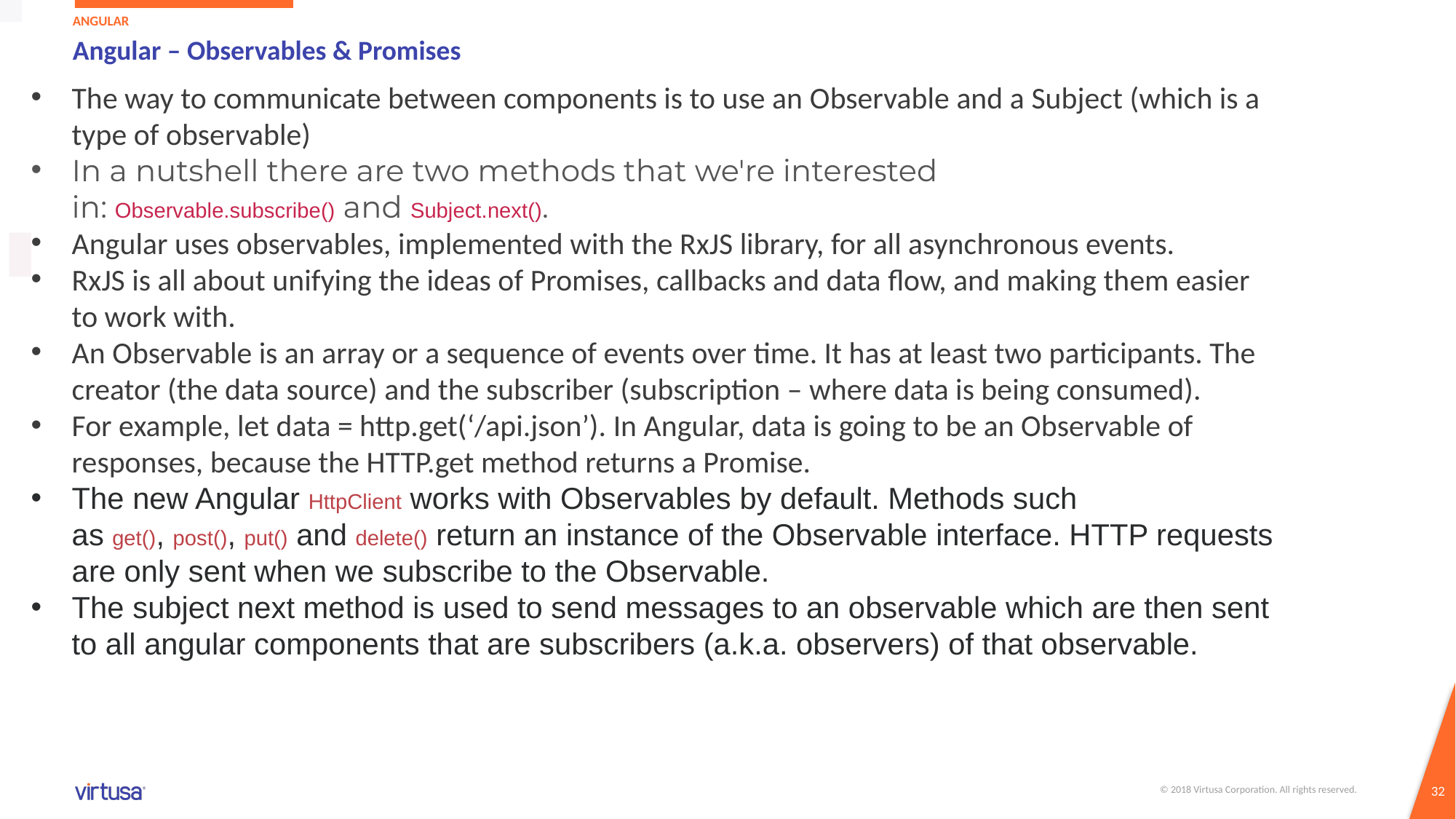

Angular
# Angular – Observables & Promises
The way to communicate between components is to use an Observable and a Subject (which is a type of observable)
In a nutshell there are two methods that we're interested in: Observable.subscribe() and Subject.next().
Angular uses observables, implemented with the RxJS library, for all asynchronous events.
RxJS is all about unifying the ideas of Promises, callbacks and data flow, and making them easier to work with.
An Observable is an array or a sequence of events over time. It has at least two participants. The creator (the data source) and the subscriber (subscription – where data is being consumed).
For example, let data = http.get(‘/api.json’). In Angular, data is going to be an Observable of responses, because the HTTP.get method returns a Promise.
The new Angular HttpClient works with Observables by default. Methods such as get(), post(), put() and delete() return an instance of the Observable interface. HTTP requests are only sent when we subscribe to the Observable.
The subject next method is used to send messages to an observable which are then sent to all angular components that are subscribers (a.k.a. observers) of that observable.